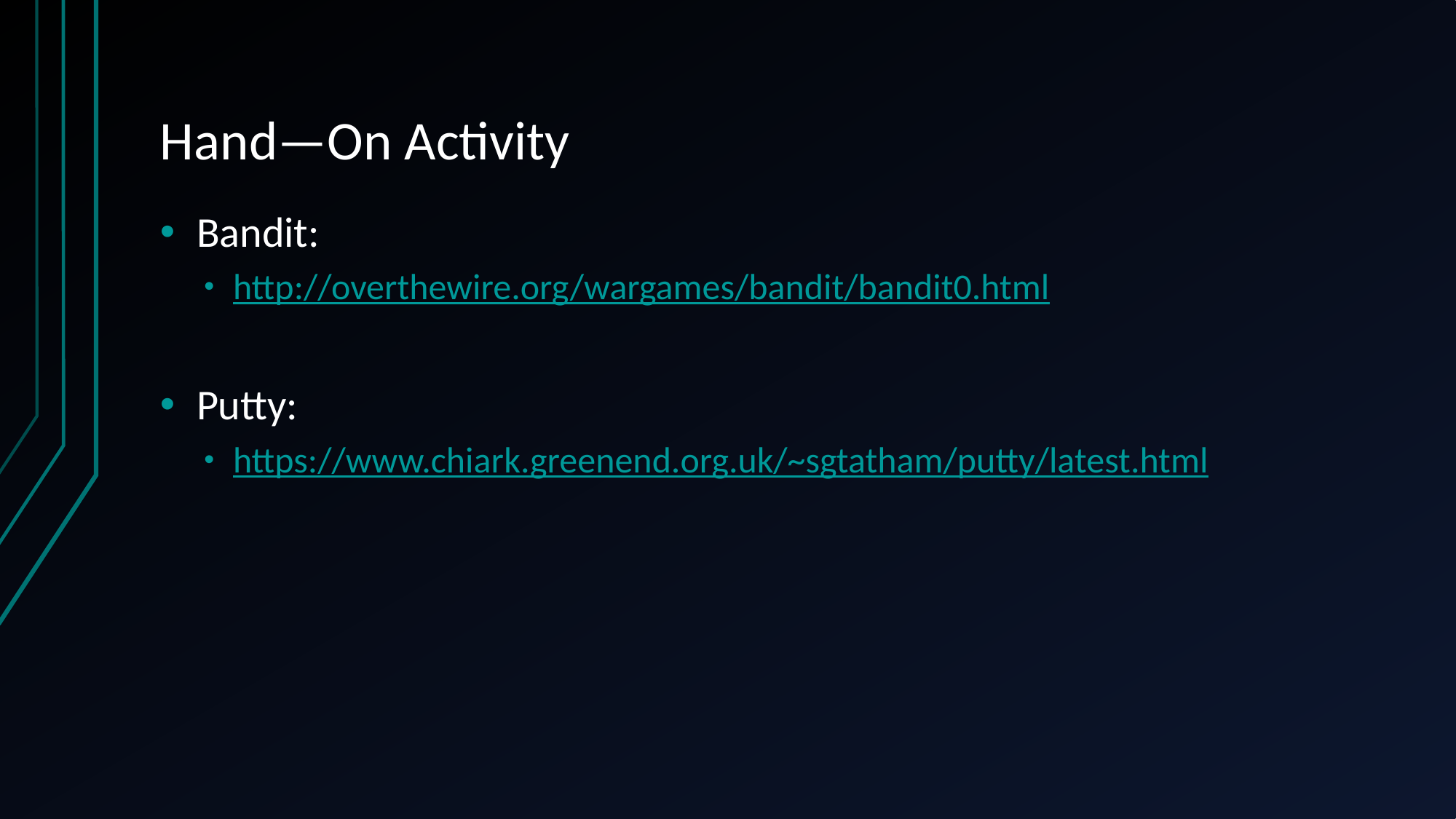

# Hand—On Activity
Bandit:
http://overthewire.org/wargames/bandit/bandit0.html

Putty:
https://www.chiark.greenend.org.uk/~sgtatham/putty/latest.html